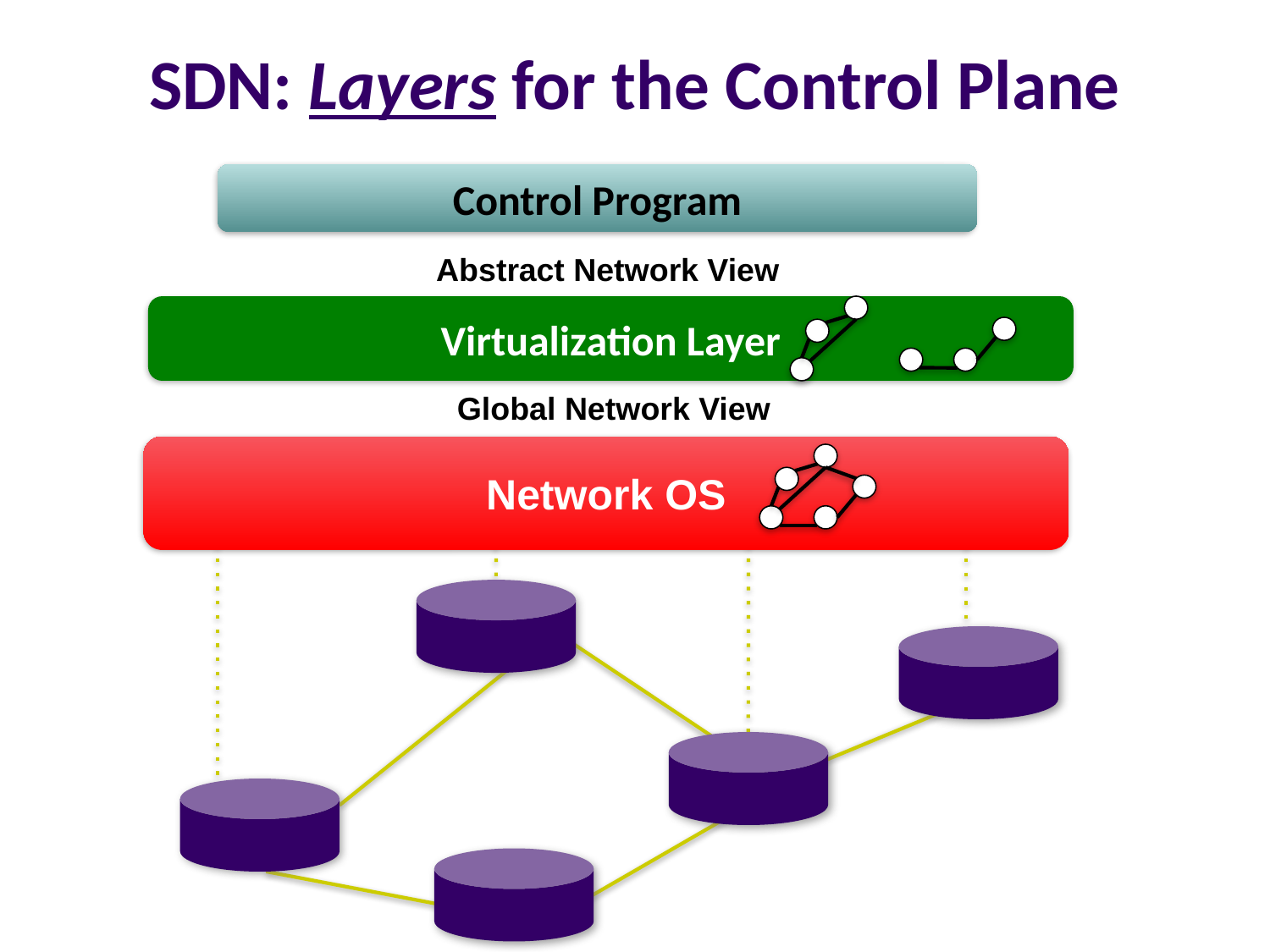

# SDN: Layers for the Control Plane
Control Program
Abstract Network View
Virtualization Layer

Global Network View
Network OS